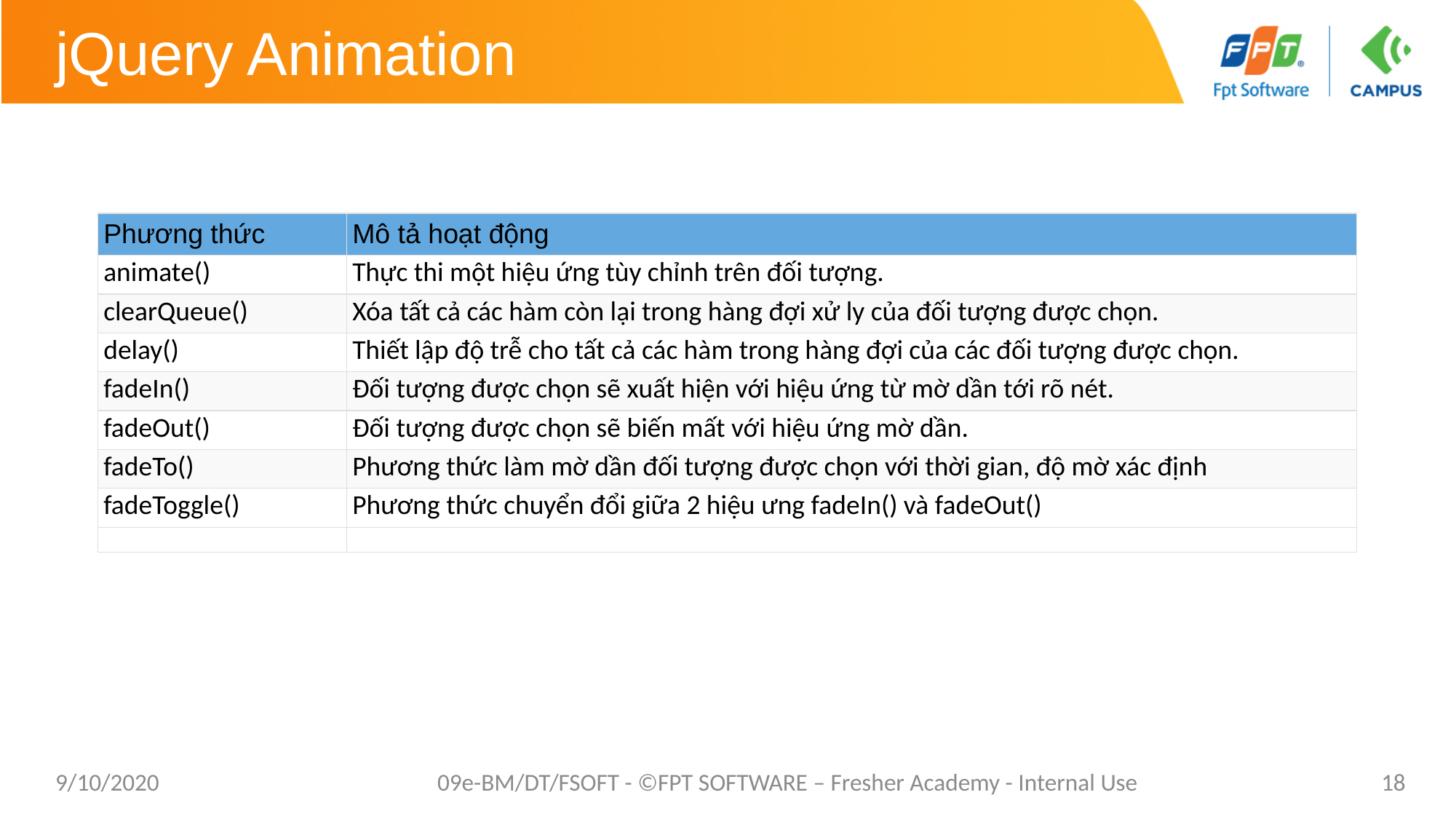

# jQuery Animation
| Phương thức | Mô tả hoạt động |
| --- | --- |
| animate() | Thực thi một hiệu ứng tùy chỉnh trên đối tượng. |
| clearQueue() | Xóa tất cả các hàm còn lại trong hàng đợi xử ly của đối tượng được chọn. |
| delay() | Thiết lập độ trễ cho tất cả các hàm trong hàng đợi của các đối tượng được chọn. |
| fadeIn() | Đối tượng được chọn sẽ xuất hiện với hiệu ứng từ mờ dần tới rõ nét. |
| fadeOut() | Đối tượng được chọn sẽ biến mất với hiệu ứng mờ dần. |
| fadeTo() | Phương thức làm mờ dần đối tượng được chọn với thời gian, độ mờ xác định |
| fadeToggle() | Phương thức chuyển đổi giữa 2 hiệu ưng fadeIn() và fadeOut() |
|  |  |
9/10/2020
09e-BM/DT/FSOFT - ©FPT SOFTWARE – Fresher Academy - Internal Use
18